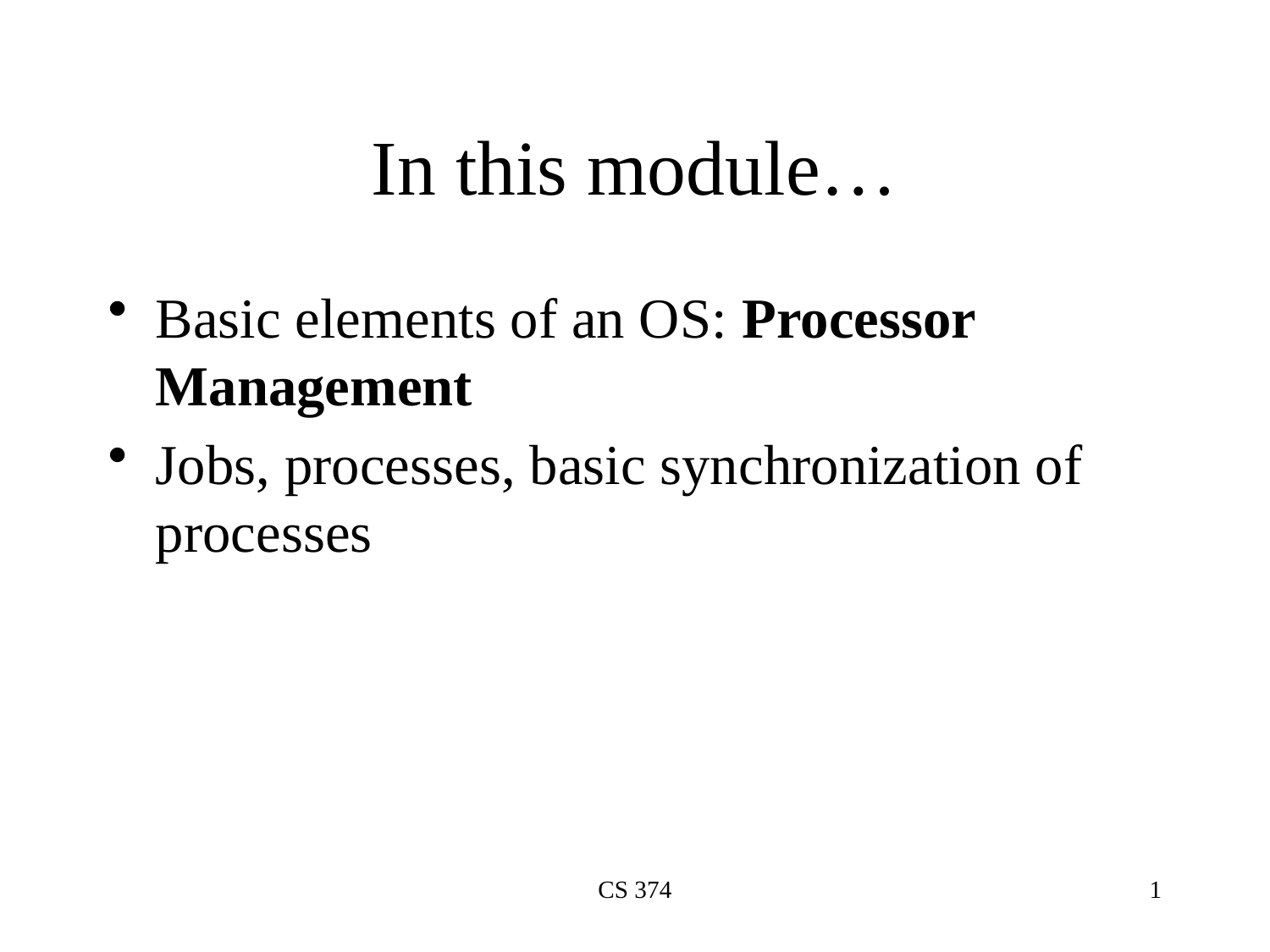

# In this module…
Basic elements of an OS: Processor Management
Jobs, processes, basic synchronization of processes

CS 374
1